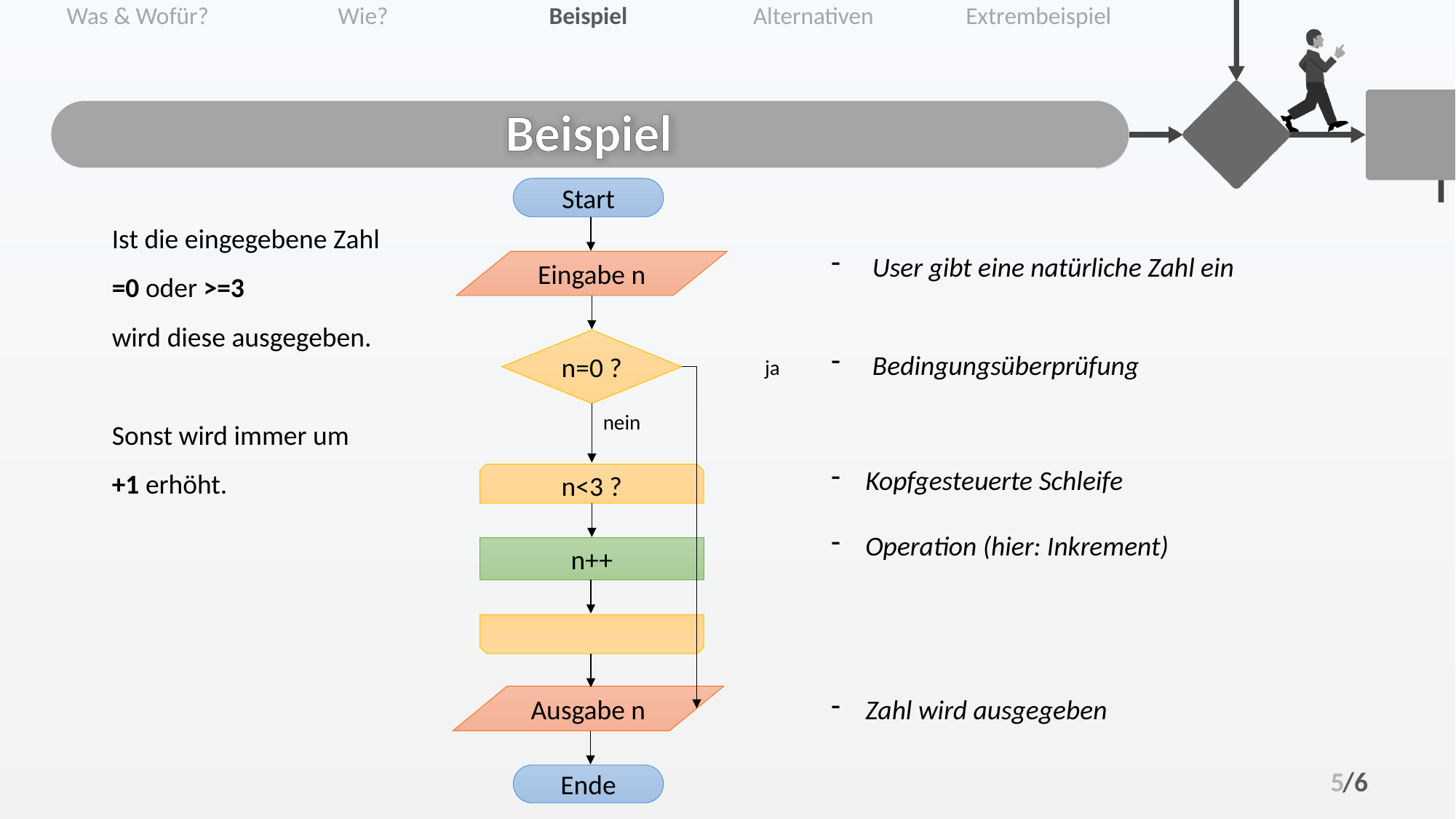

| Was & Wofür? | Wie? | Beispiel | Alternativen | Extrembeispiel |
| --- | --- | --- | --- | --- |
# Beispiel
Start

User gibt eine natürliche Zahl ein

Bedingungsüberprüfung

Ist die eingegebene Zahl
=0 oder >=3
wird diese ausgegeben.
Sonst wird immer um
+1 erhöht.
Eingabe n
n=0 ?
ja
nein
Kopfgesteuerte Schleife

Operation (hier: Inkrement)

Zahl wird ausgegeben

n<3 ?
n++

Ausgabe n
5
Ende